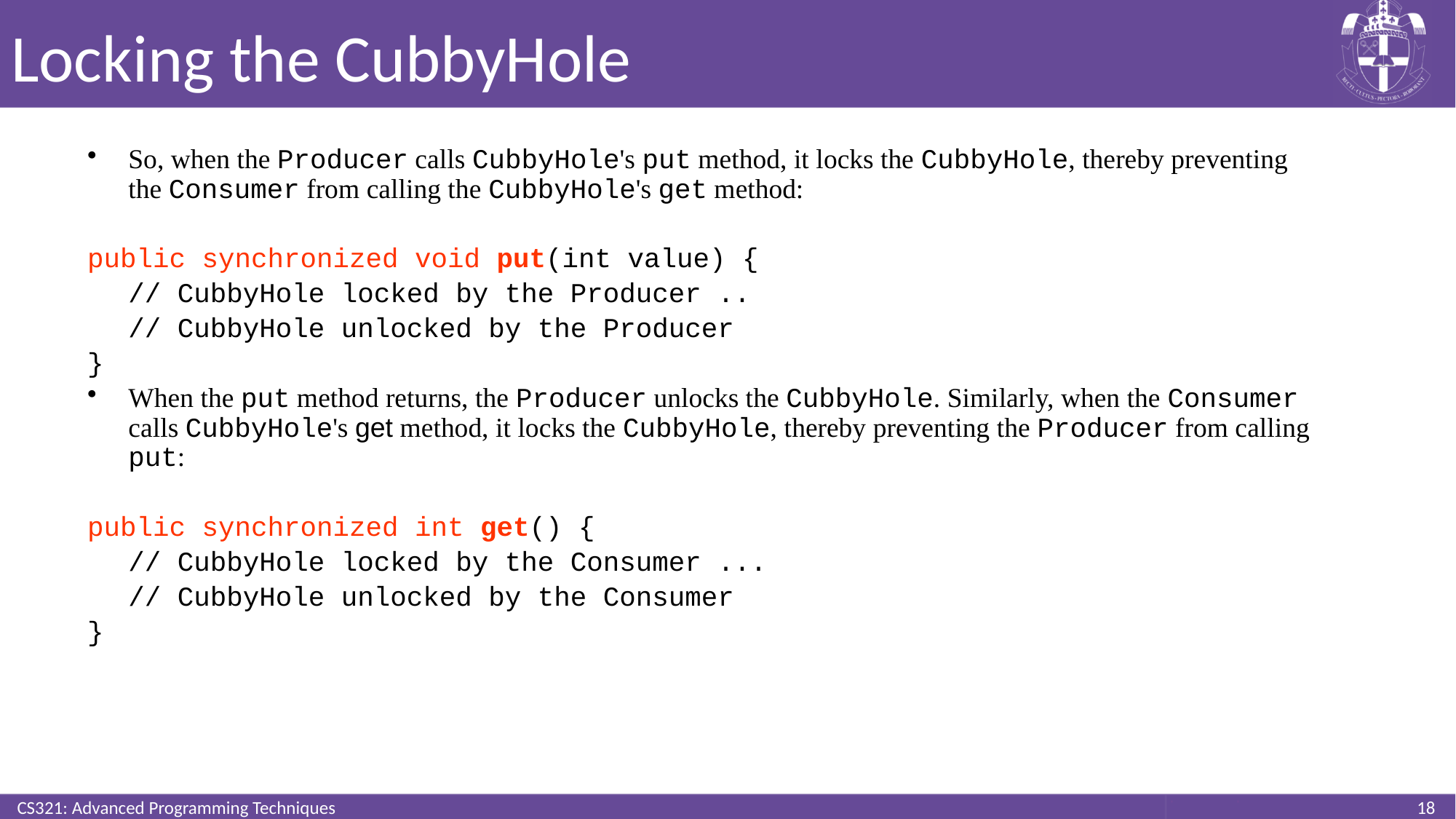

# Locking the CubbyHole
So, when the Producer calls CubbyHole's put method, it locks the CubbyHole, thereby preventing the Consumer from calling the CubbyHole's get method:

public synchronized void put(int value) {
	// CubbyHole locked by the Producer ..
	// CubbyHole unlocked by the Producer
}
When the put method returns, the Producer unlocks the CubbyHole. Similarly, when the Consumer calls CubbyHole's get method, it locks the CubbyHole, thereby preventing the Producer from calling put:

public synchronized int get() {
	// CubbyHole locked by the Consumer ...
	// CubbyHole unlocked by the Consumer
}
CS321: Advanced Programming Techniques
18